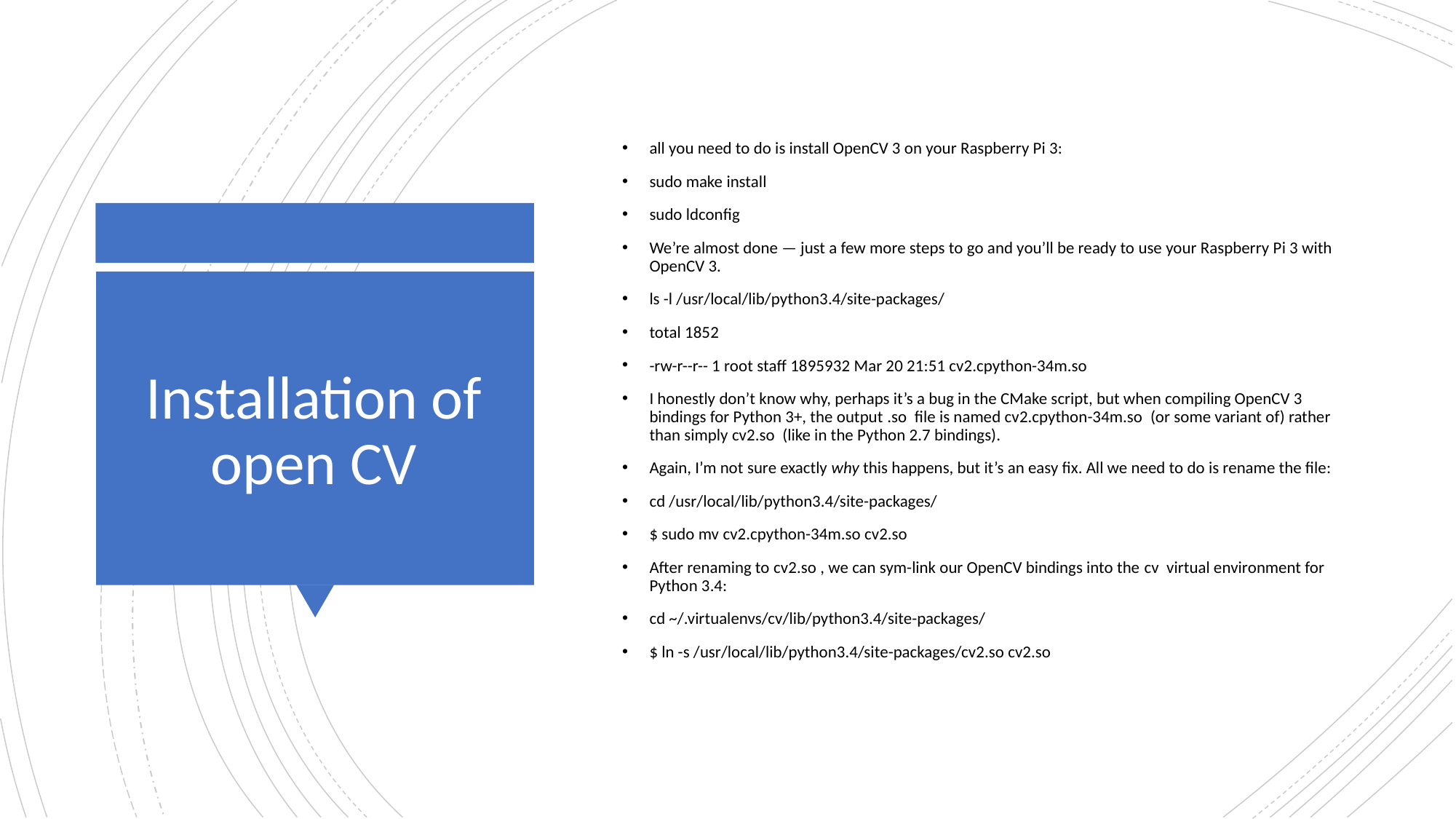

all you need to do is install OpenCV 3 on your Raspberry Pi 3:
sudo make install
sudo ldconfig
We’re almost done — just a few more steps to go and you’ll be ready to use your Raspberry Pi 3 with OpenCV 3.
ls -l /usr/local/lib/python3.4/site-packages/
total 1852
-rw-r--r-- 1 root staff 1895932 Mar 20 21:51 cv2.cpython-34m.so
I honestly don’t know why, perhaps it’s a bug in the CMake script, but when compiling OpenCV 3 bindings for Python 3+, the output .so  file is named cv2.cpython-34m.so  (or some variant of) rather than simply cv2.so  (like in the Python 2.7 bindings).
Again, I’m not sure exactly why this happens, but it’s an easy fix. All we need to do is rename the file:
cd /usr/local/lib/python3.4/site-packages/
$ sudo mv cv2.cpython-34m.so cv2.so
After renaming to cv2.so , we can sym-link our OpenCV bindings into the cv  virtual environment for Python 3.4:
cd ~/.virtualenvs/cv/lib/python3.4/site-packages/
$ ln -s /usr/local/lib/python3.4/site-packages/cv2.so cv2.so

# Installation of open CV